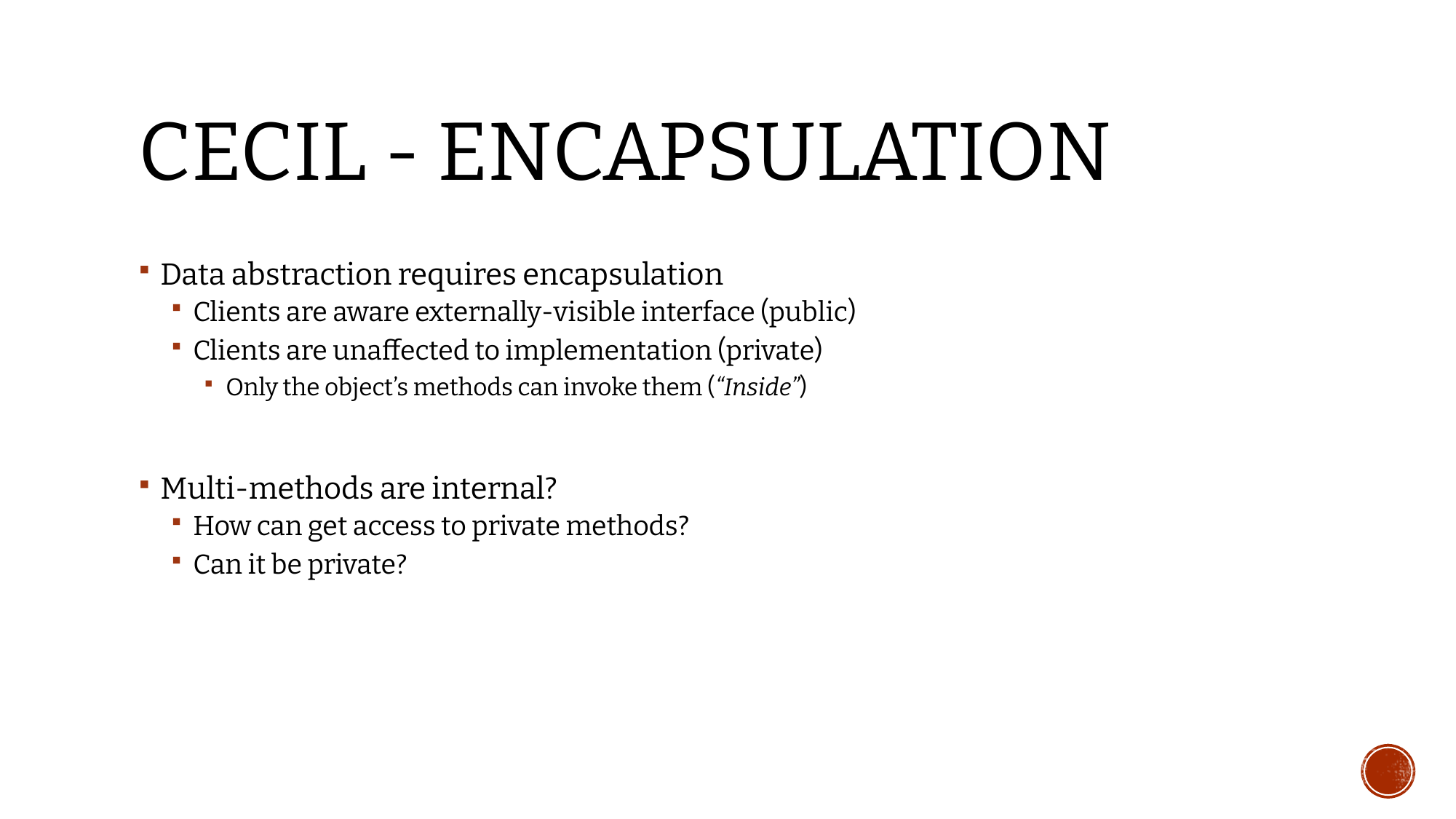

# Cecil - Encapsulation
Data abstraction requires encapsulation
Clients are aware externally-visible interface (public)
Clients are unaffected to implementation (private)
Only the object’s methods can invoke them (“Inside”)

Multi-methods are internal?
How can get access to private methods?
Can it be private?